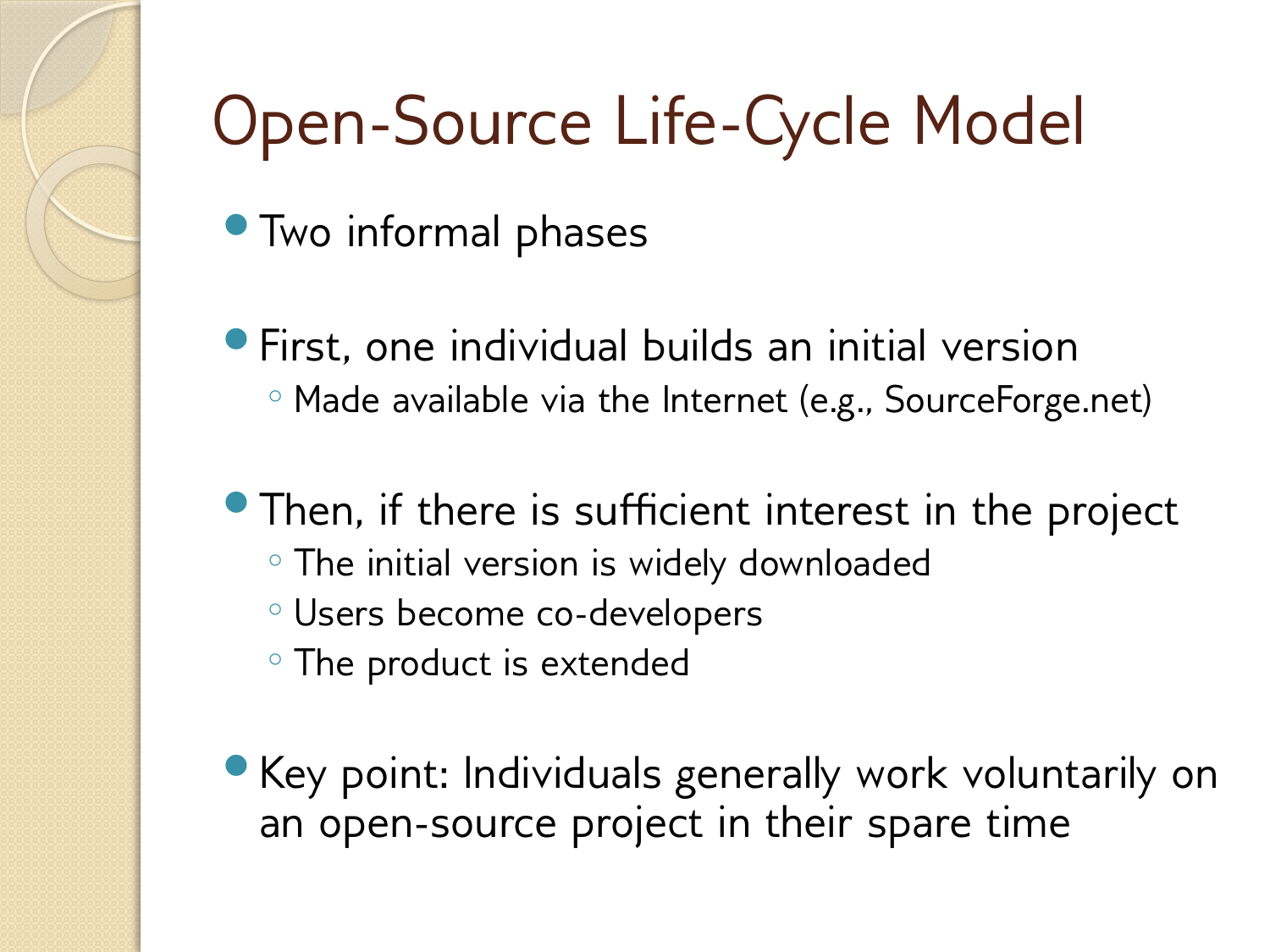

# Open-Source Life-Cycle Model
Two informal phases

First, one individual builds an initial version
Made available via the Internet (e.g., SourceForge.net)

Then, if there is sufficient interest in the project
The initial version is widely downloaded
Users become co-developers
The product is extended

Key point: Individuals generally work voluntarily on an open-source project in their spare time